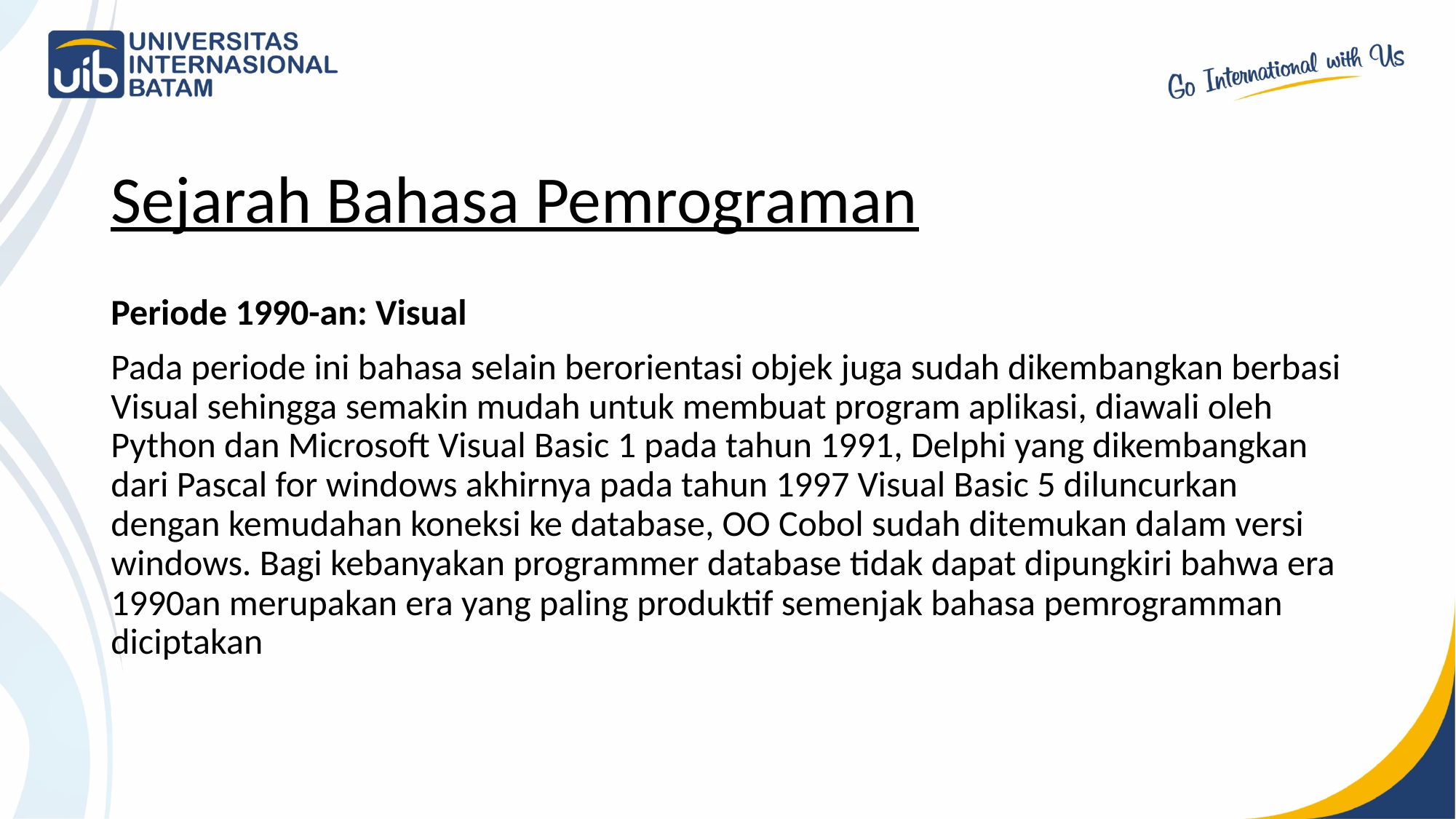

# Sejarah Bahasa Pemrograman
Periode 1990-an: Visual
Pada periode ini bahasa selain berorientasi objek juga sudah dikembangkan berbasi Visual sehingga semakin mudah untuk membuat program aplikasi, diawali oleh Python dan Microsoft Visual Basic 1 pada tahun 1991, Delphi yang dikembangkan dari Pascal for windows akhirnya pada tahun 1997 Visual Basic 5 diluncurkan dengan kemudahan koneksi ke database, OO Cobol sudah ditemukan dalam versi windows. Bagi kebanyakan programmer database tidak dapat dipungkiri bahwa era 1990an merupakan era yang paling produktif semenjak bahasa pemrogramman diciptakan